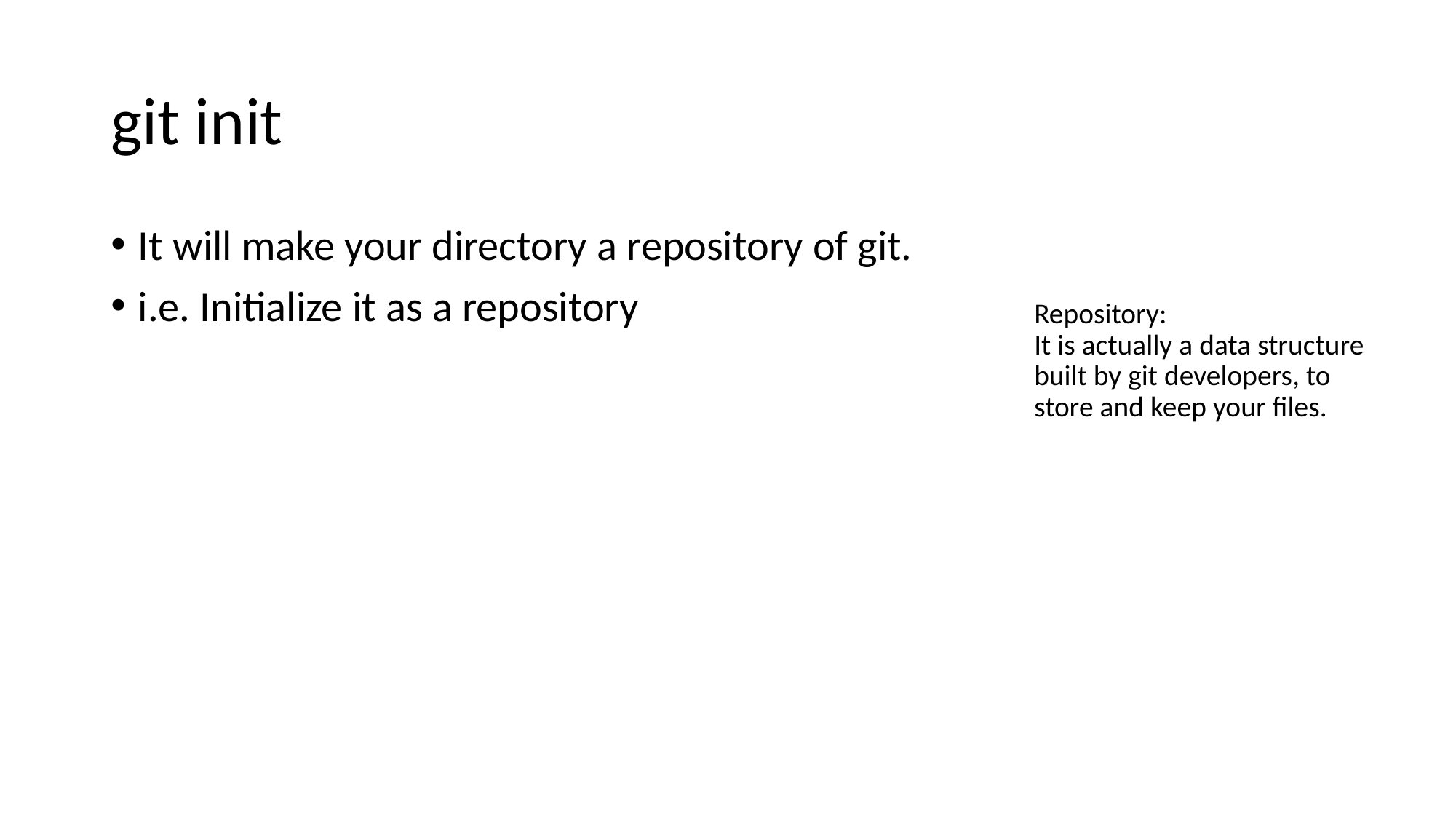

# git init
It will make your directory a repository of git.
i.e. Initialize it as a repository
Repository:
It is actually a data structure built by git developers, to store and keep your files.